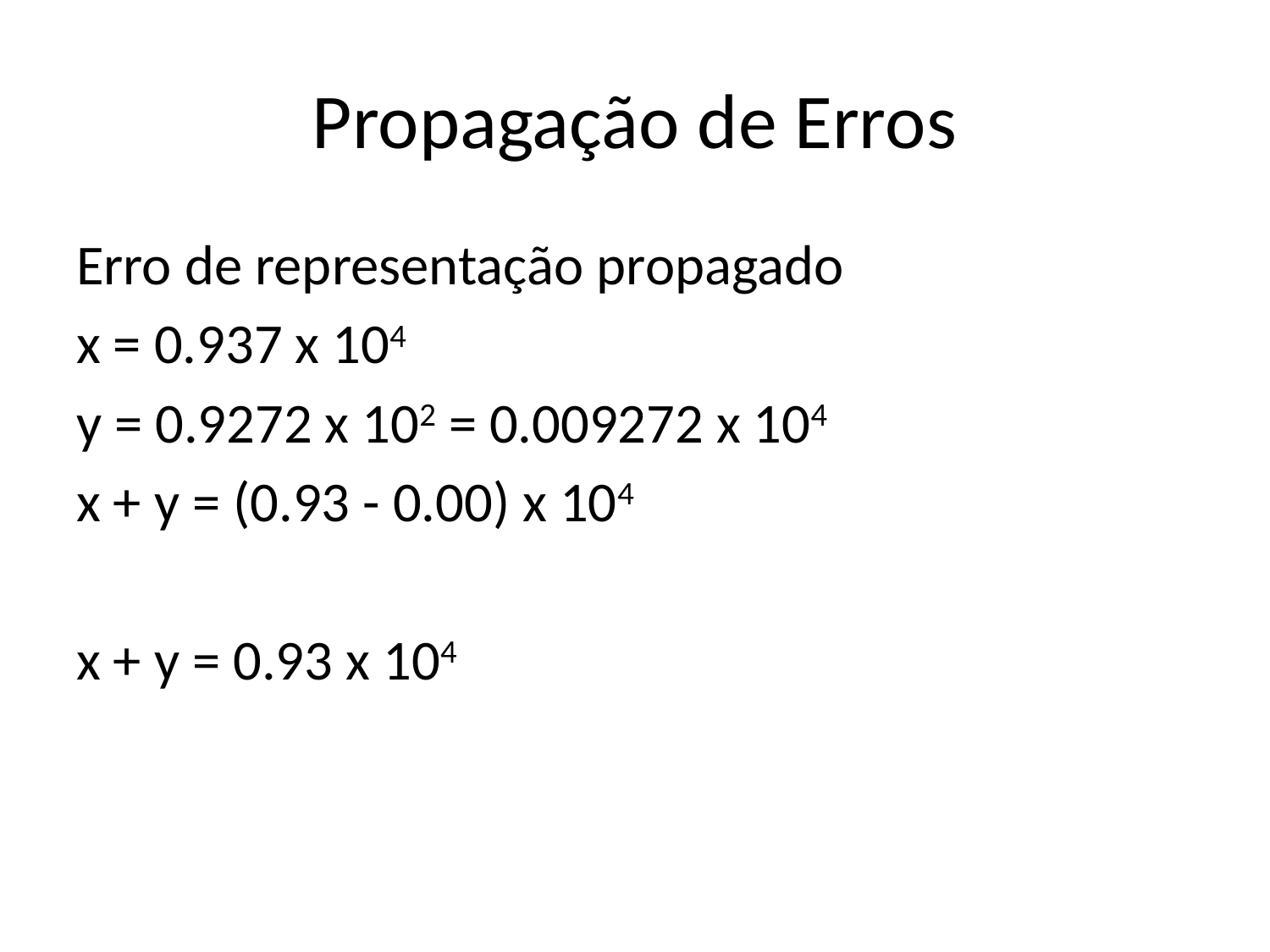

# Propagação de Erros
Erro de representação propagado
x = 0.937 x 104
y = 0.9272 x 102 = 0.009272 x 104
x + y = (0.93 - 0.00) x 104

x + y = 0.93 x 104